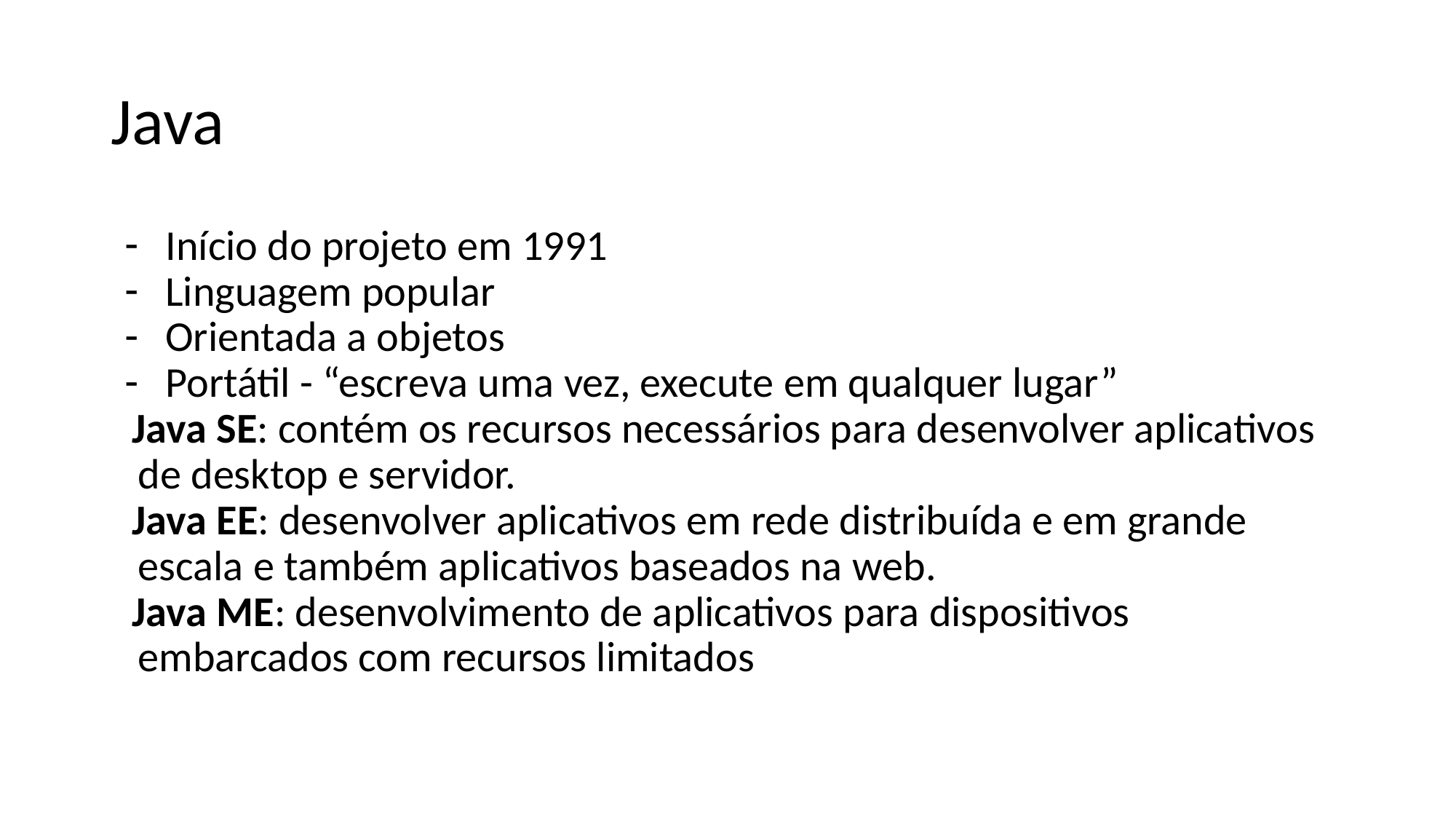

# Java
Início do projeto em 1991
Linguagem popular
Orientada a objetos
Portátil - “escreva uma vez, execute em qualquer lugar”
Java SE: contém os recursos necessários para desenvolver aplicativos de desktop e servidor.
Java EE: desenvolver aplicativos em rede distribuída e em grande escala e também aplicativos baseados na web.
Java ME: desenvolvimento de aplicativos para dispositivos embarcados com recursos limitados